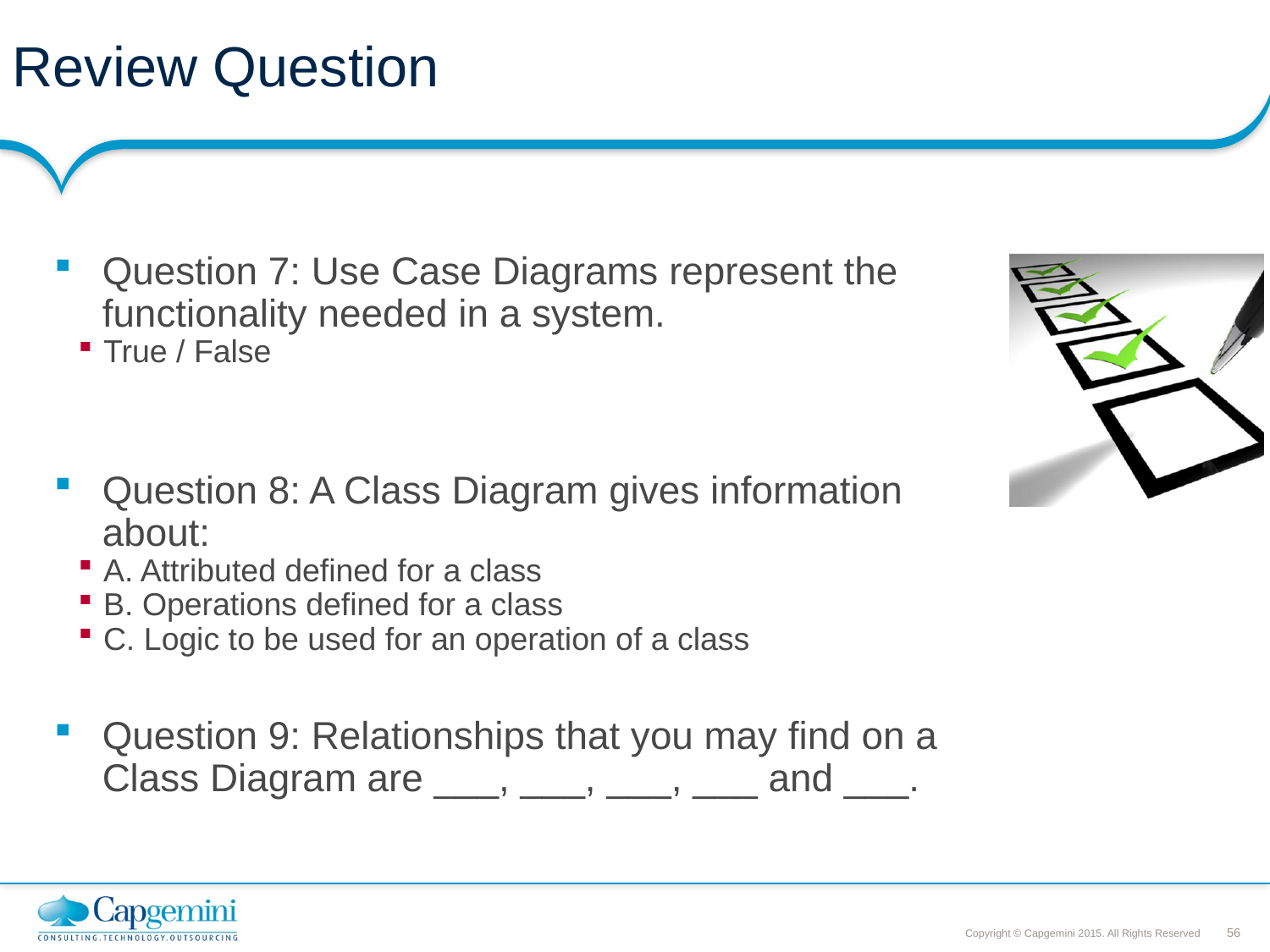

# Review Question

Question 7: Use Case Diagrams represent the functionality needed in a system.
True / False

Question 8: A Class Diagram gives information about:
A. Attributed defined for a class
B. Operations defined for a class
C. Logic to be used for an operation of a class

Question 9: Relationships that you may find on a Class Diagram are ___, ___, ___, ___ and ___.